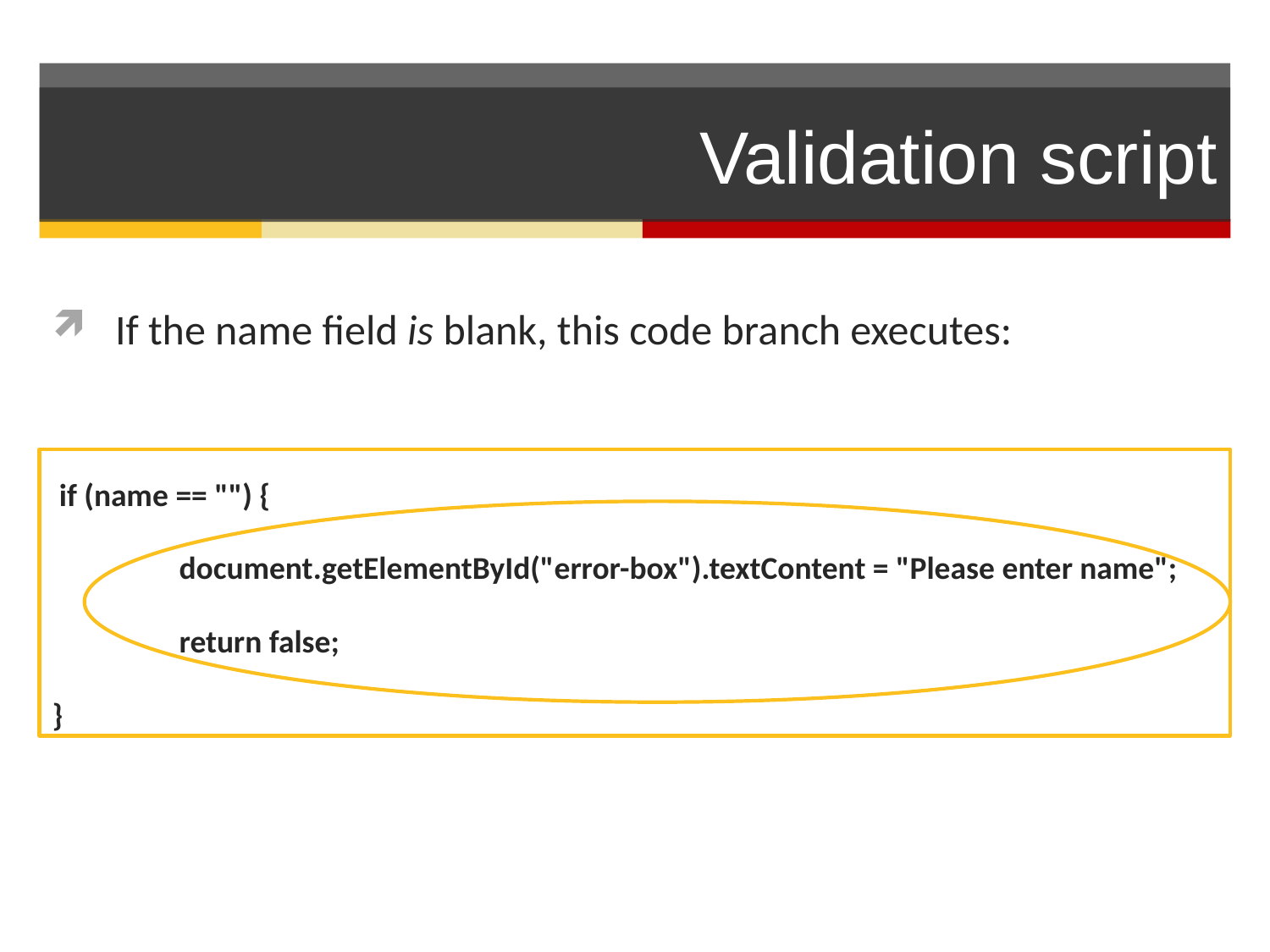

# Validation script
If the name field is blank, this code branch executes:

 if (name == "") {
      	document.getElementById("error-box").textContent = "Please enter name";
       	return false;
}